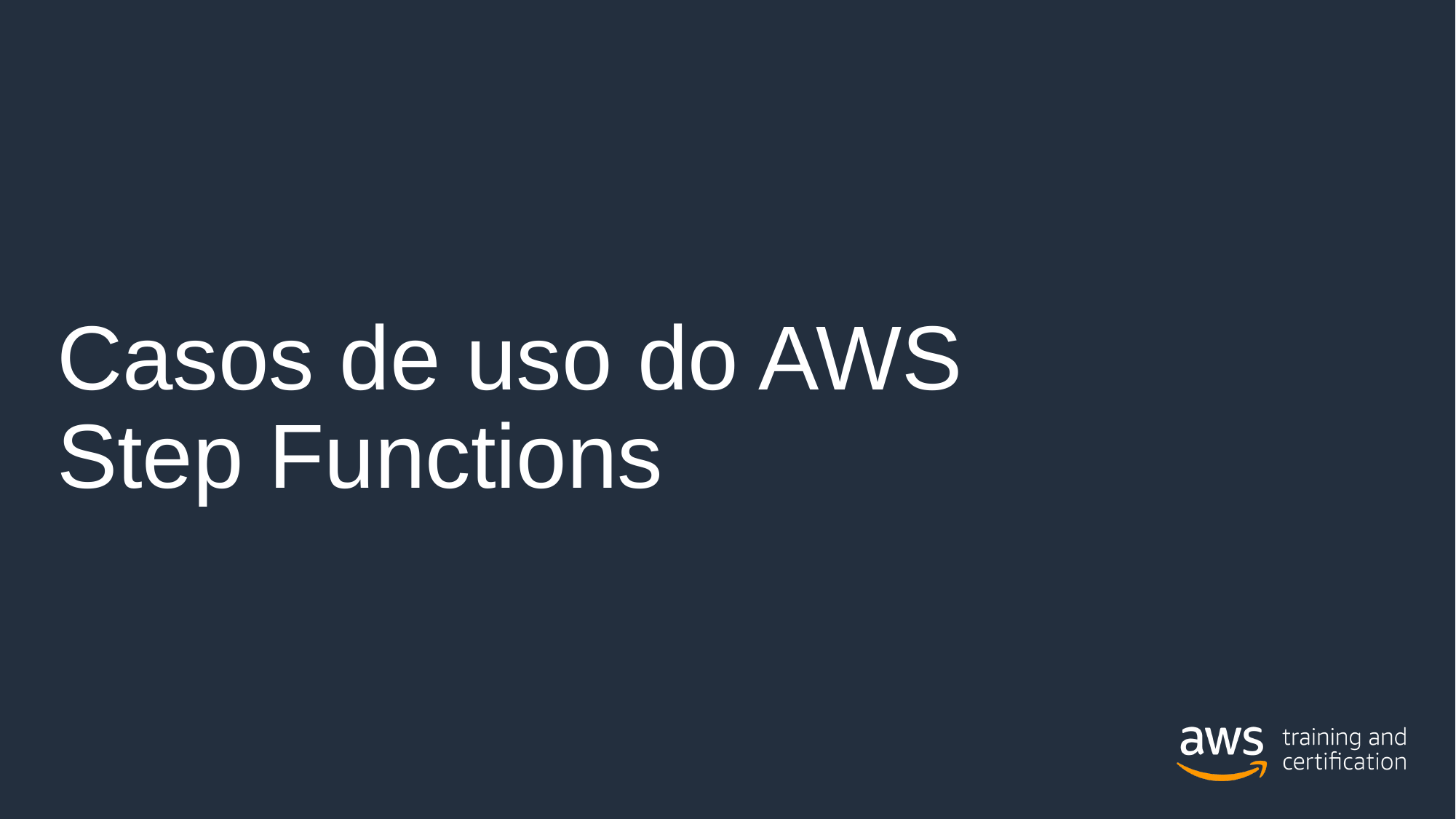

# Casos de uso do AWS Step Functions